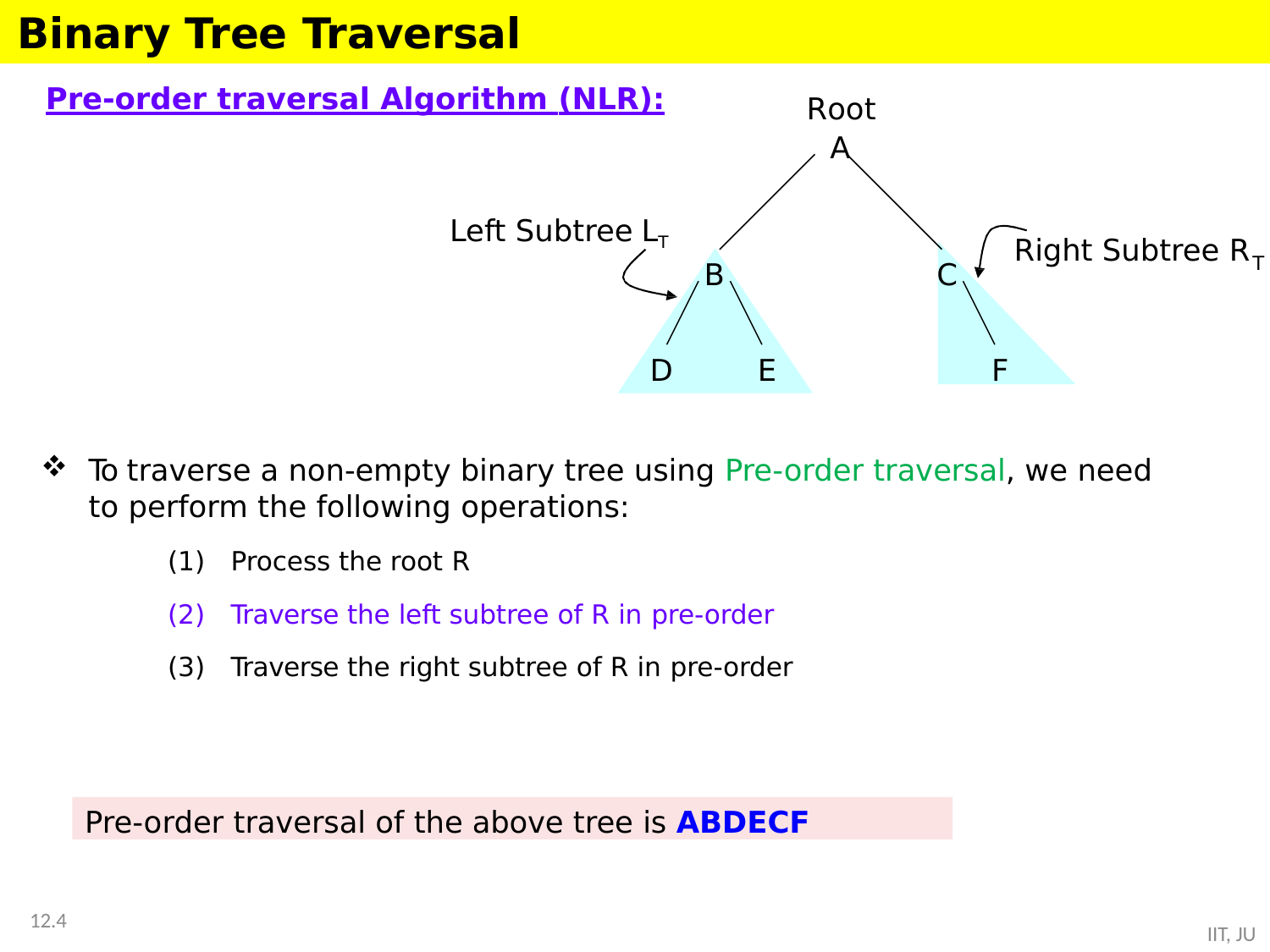

# Binary Tree Traversal
Pre-order traversal Algorithm (NLR):
Root  A

Left Subtree LT

Right Subtree R
T

B
C

D
E
F
To traverse a non-empty binary tree using Pre-order traversal, we need
to perform the following operations:
Process the root R
Traverse the left subtree of R in pre-order
Traverse the right subtree of R in pre-order
Pre-order traversal of the above tree is ABDECF
12.4
IIT, JU